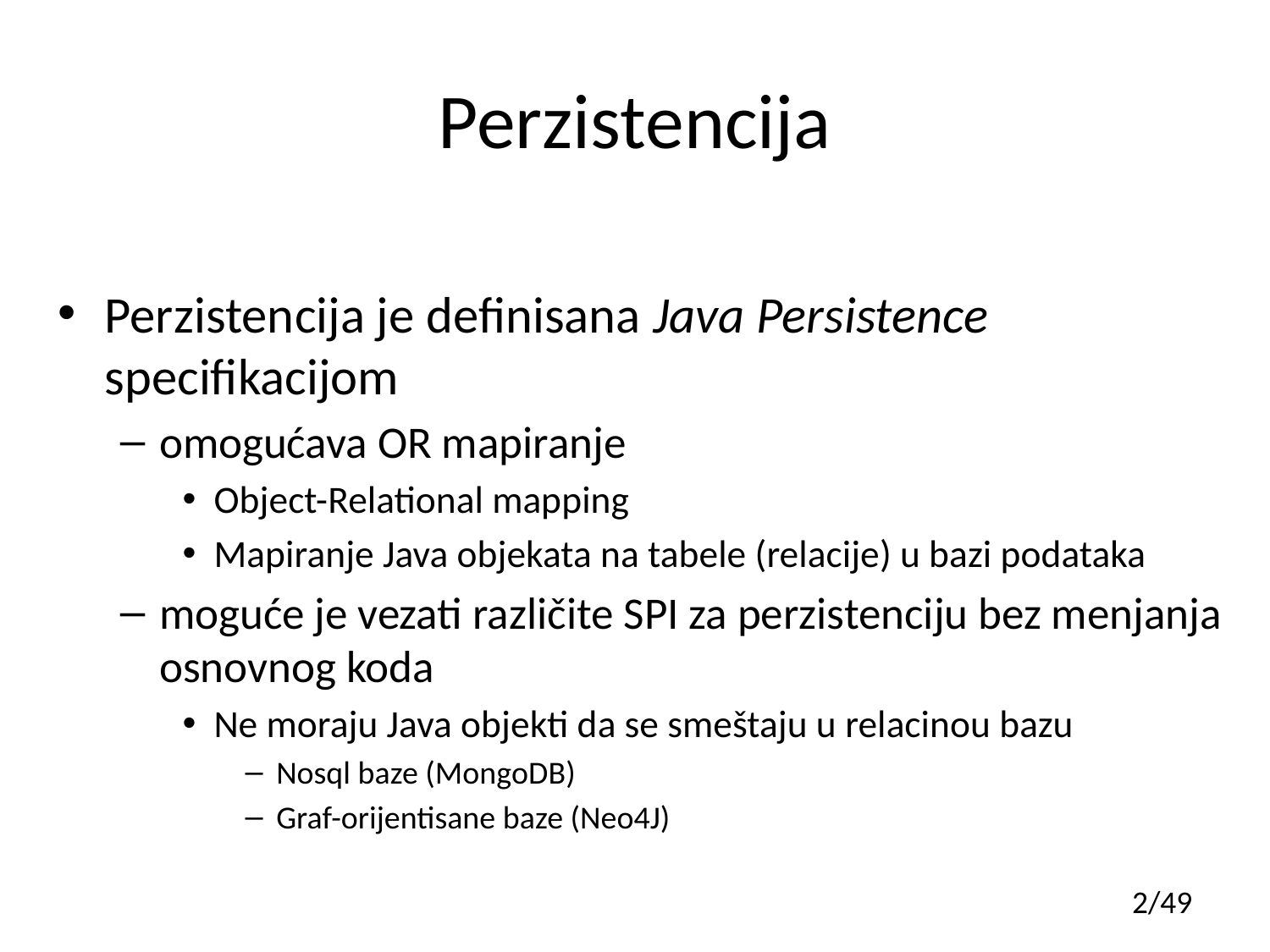

# Perzistencija
Perzistencija je definisana Java Persistence specifikacijom
omogućava OR mapiranje
Object-Relational mapping
Mapiranje Java objekata na tabele (relacije) u bazi podataka
moguće je vezati različite SPI za perzistenciju bez menjanja osnovnog koda
Ne moraju Java objekti da se smeštaju u relacinou bazu
Nosql baze (MongoDB)
Graf-orijentisane baze (Neo4J)